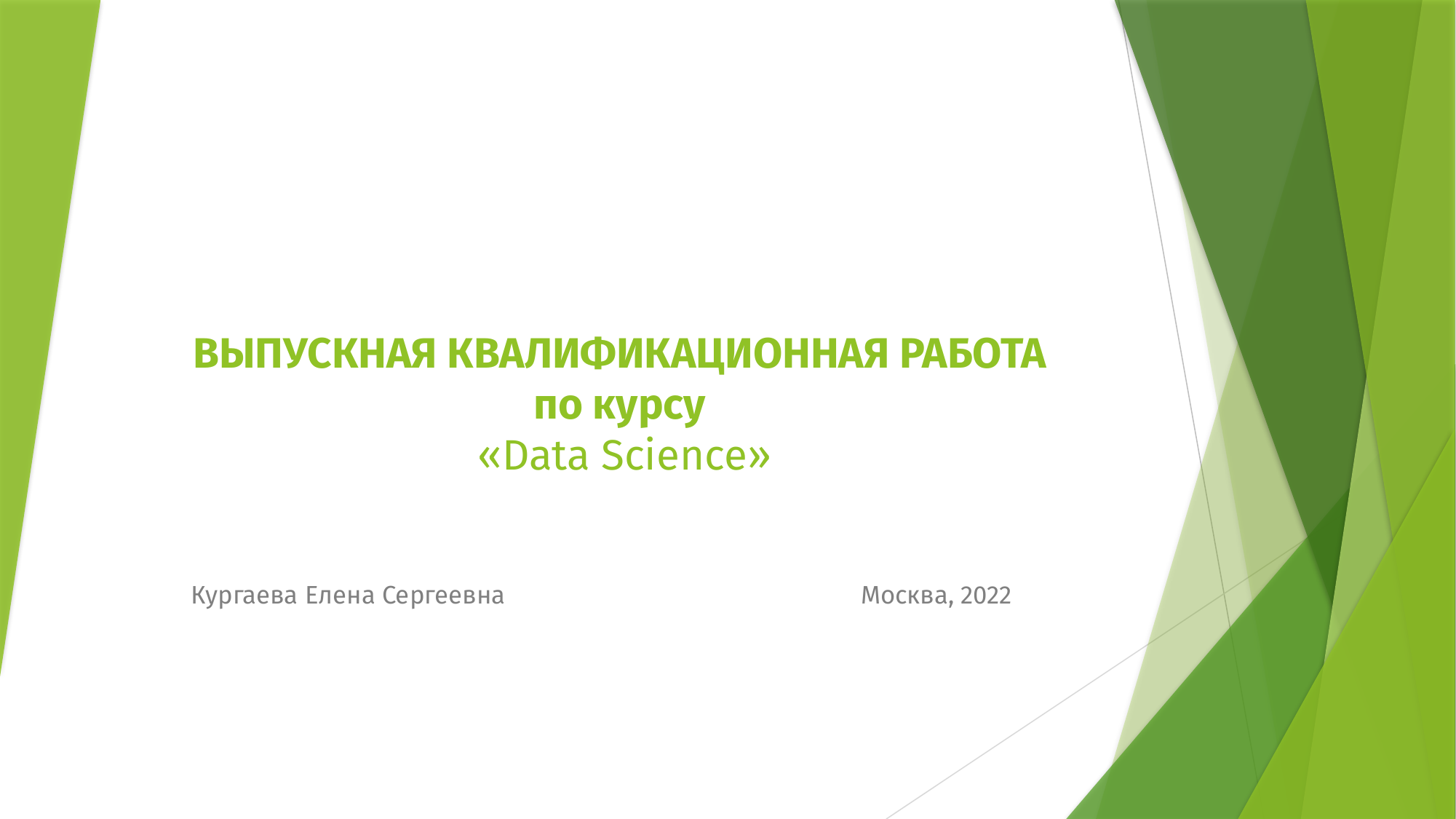

# ВЫПУСКНАЯ КВАЛИФИКАЦИОННАЯ РАБОТА по курсу «Data Science»

Кургаева Елена Сергеевна                                                     Москва, 2022